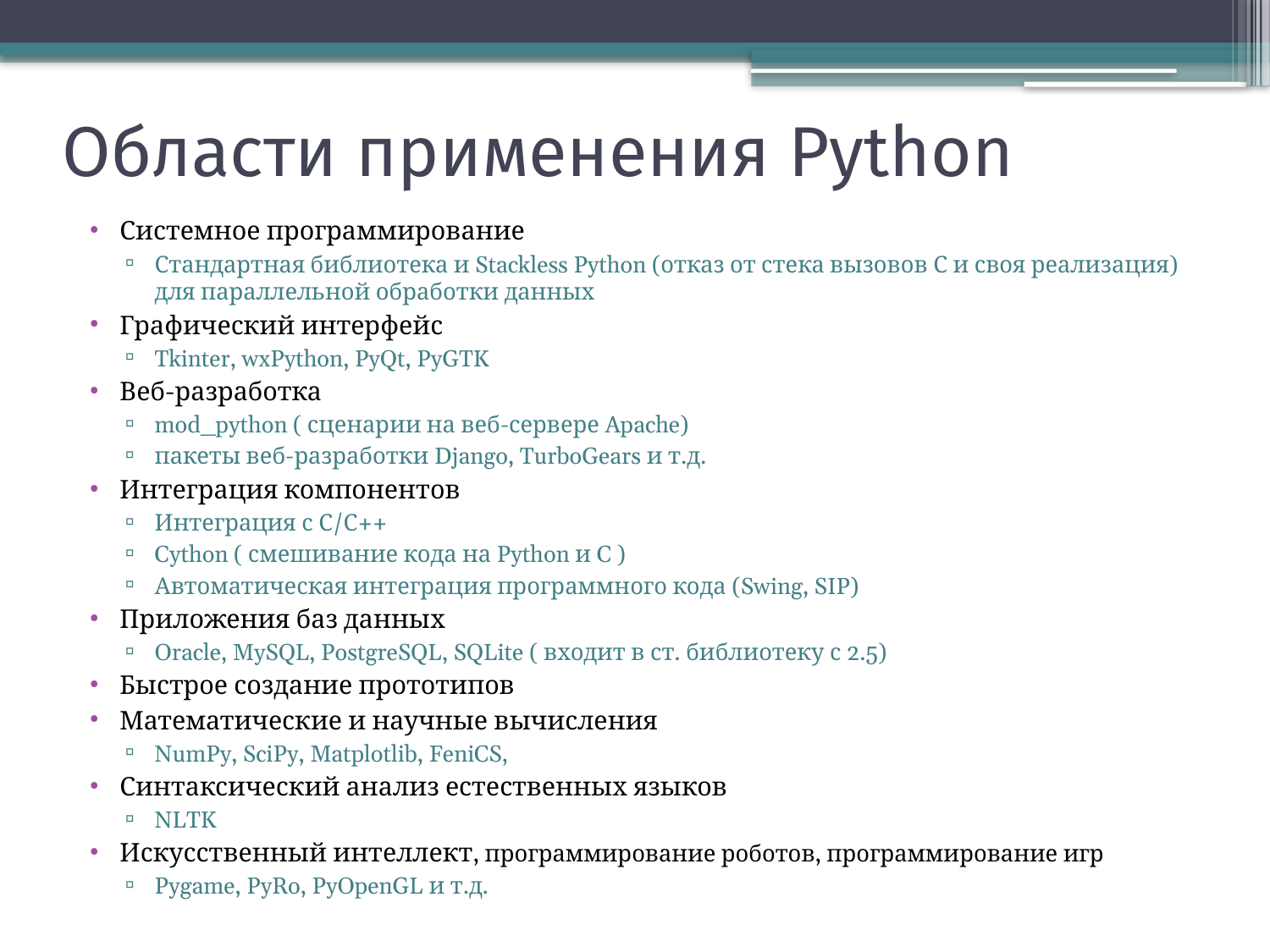

# Области применения Python
Системное программирование
Стандартная библиотека и Stackless Python (отказ от стека вызовов С и своя реализация) для параллельной обработки данных
Графический интерфейс
Tkinter, wxPython, PyQt, PyGTK
Веб-разработка
mod_python ( сценарии на веб-сервере Apache)
пакеты веб-разработки Django, TurboGears и т.д.
Интеграция компонентов
Интеграция с С/С++
Cython ( смешивание кода на Python и C )
Автоматическая интеграция программного кода (Swing, SIP)
Приложения баз данных
Oracle, MySQL, PostgreSQL, SQLite ( входит в ст. библиотеку с 2.5)
Быстрое создание прототипов
Математические и научные вычисления
NumPy, SciPy, Matplotlib, FeniCS,
Синтаксический анализ естественных языков
NLTK
Искусственный интеллект, программирование роботов, программирование игр
Pygame, PyRo, PyOpenGL и т.д.